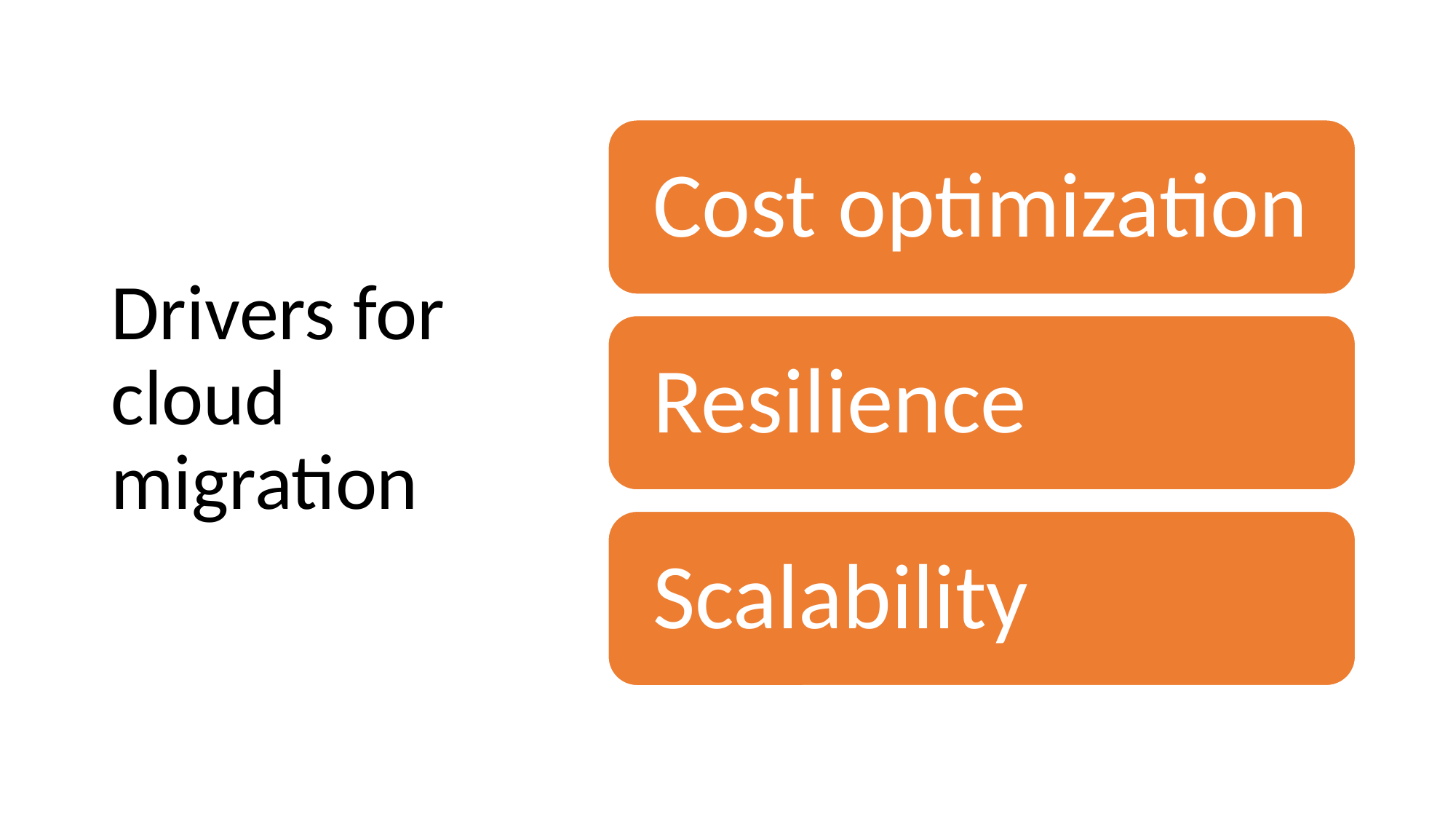

# Drivers for cloud migration
Cost optimization
Resilience
Scalability